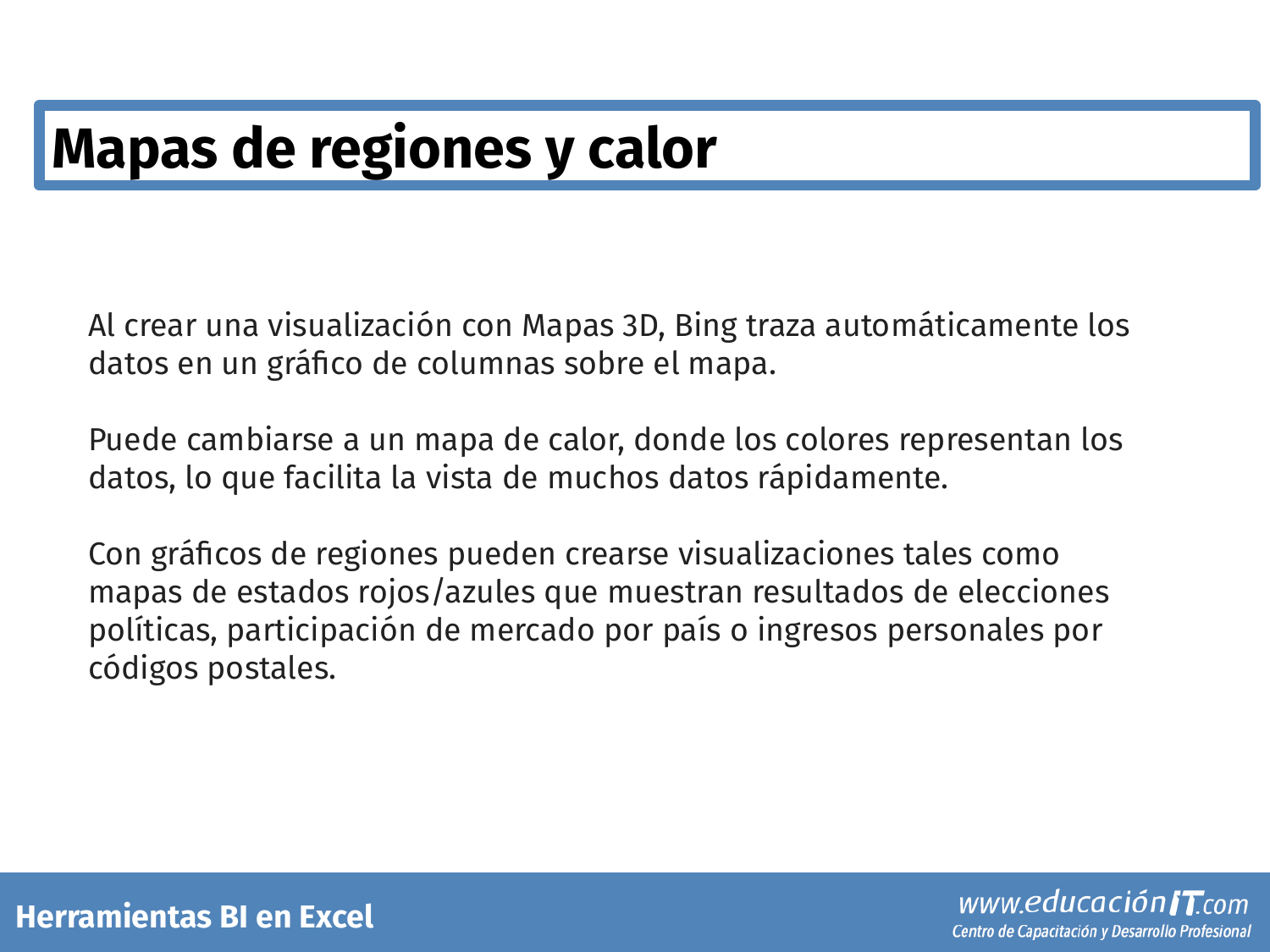

Mapas de regiones y calor
Al crear una visualización con Mapas 3D, Bing traza automáticamente los datos en un gráfico de columnas sobre el mapa.

Puede cambiarse a un mapa de calor, donde los colores representan los datos, lo que facilita la vista de muchos datos rápidamente.

Con gráficos de regiones pueden crearse visualizaciones tales como mapas de estados rojos/azules que muestran resultados de elecciones políticas, participación de mercado por país o ingresos personales por códigos postales.